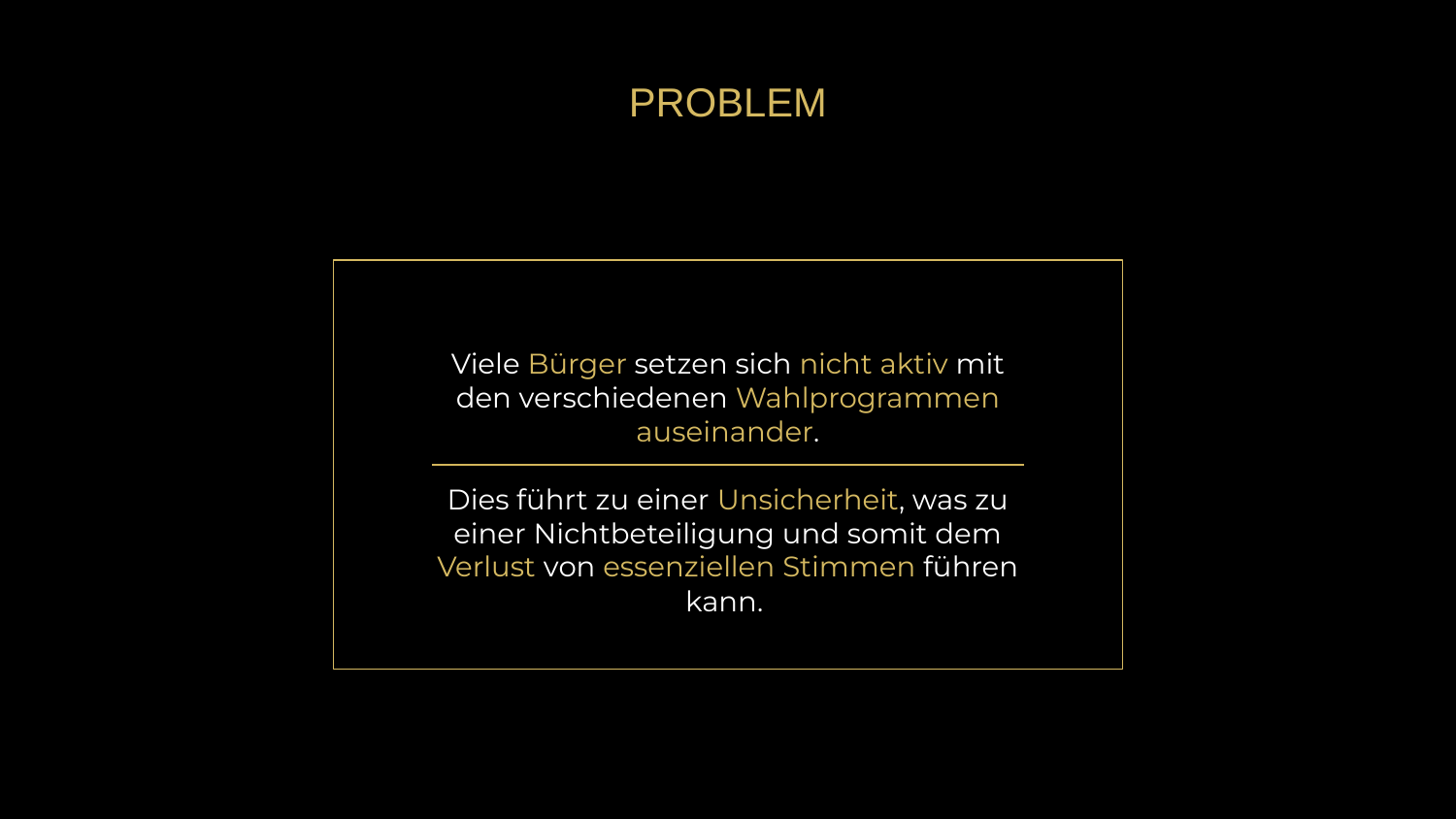

# PROBLEM

Viele Bürger setzen sich nicht aktiv mit den verschiedenen Wahlprogrammen auseinander.

Dies führt zu einer Unsicherheit, was zu einer Nichtbeteiligung und somit dem Verlust von essenziellen Stimmen führen kann.